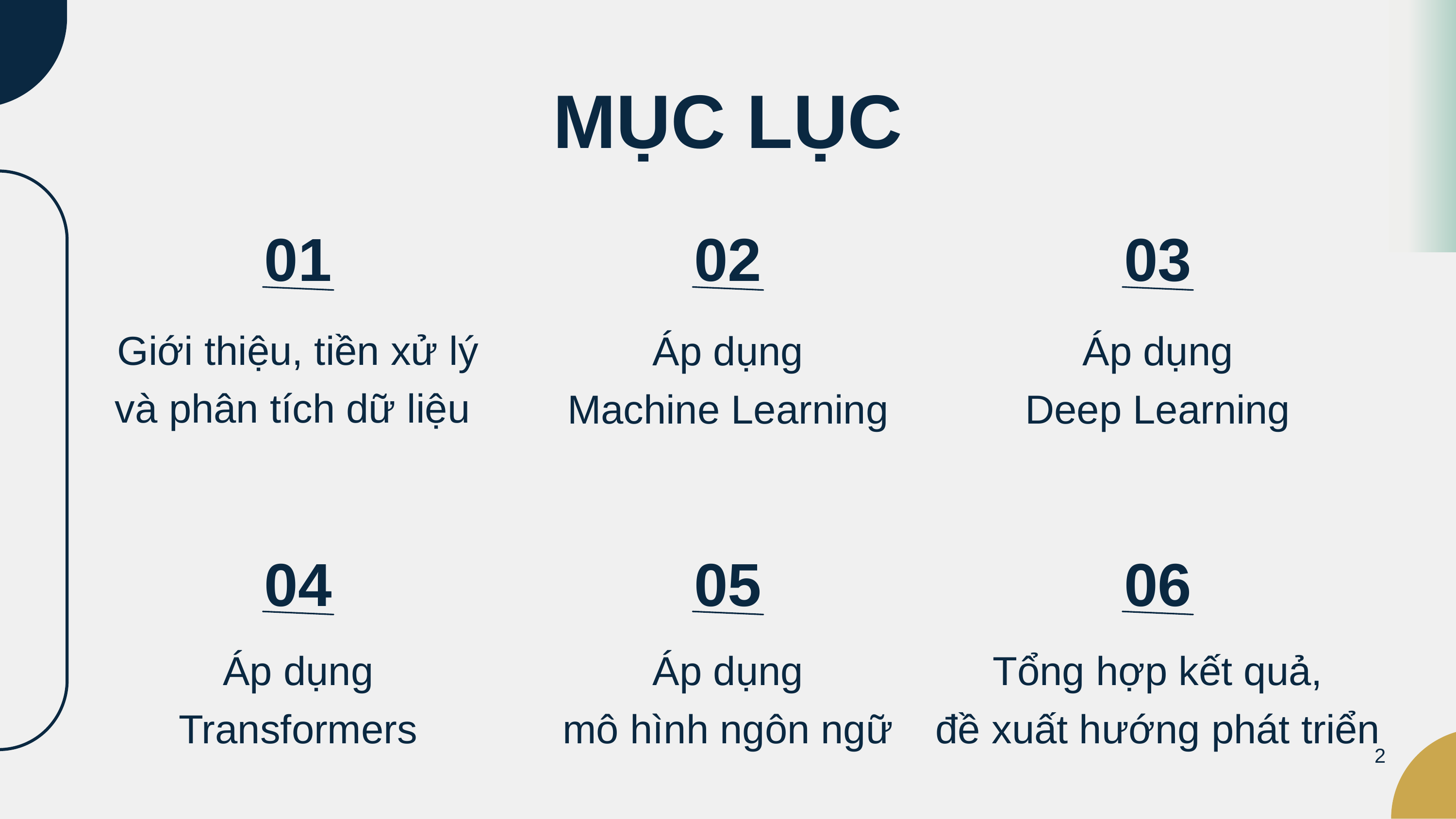

MỤC LỤC
01
02
03
Giới thiệu, tiền xử lý và phân tích dữ liệu
Áp dụng
Machine Learning
Áp dụng
Deep Learning

04
05
06
Áp dụng
Transformers
Áp dụng
mô hình ngôn ngữ
Tổng hợp kết quả,
đề xuất hướng phát triển

2